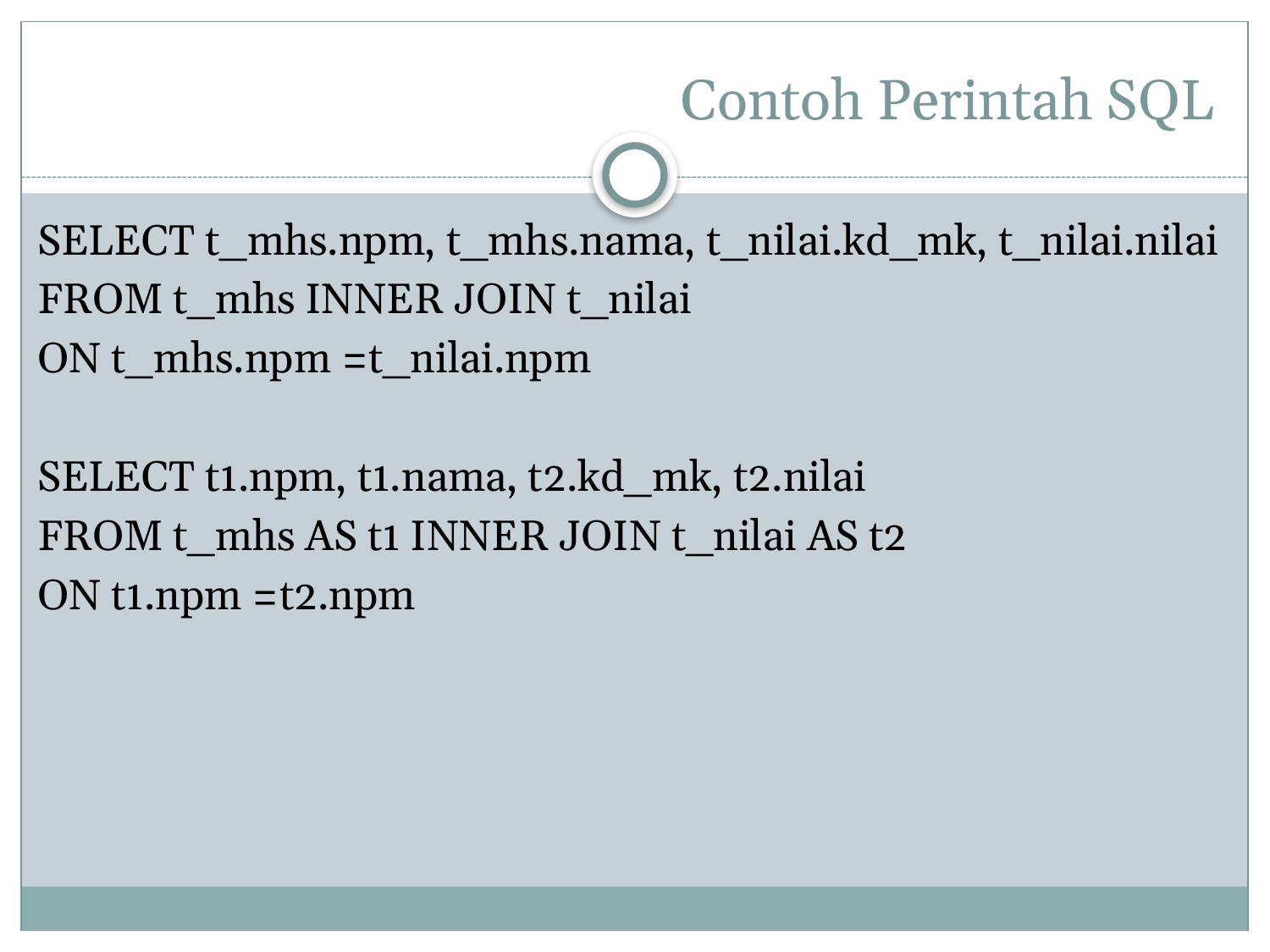

# Contoh Perintah SQL
SELECT t_mhs.npm, t_mhs.nama, t_nilai.kd_mk, t_nilai.nilai
FROM t_mhs INNER JOIN t_nilai
ON t_mhs.npm =t_nilai.npm

SELECT t1.npm, t1.nama, t2.kd_mk, t2.nilai
FROM t_mhs AS t1 INNER JOIN t_nilai AS t2
ON t1.npm =t2.npm